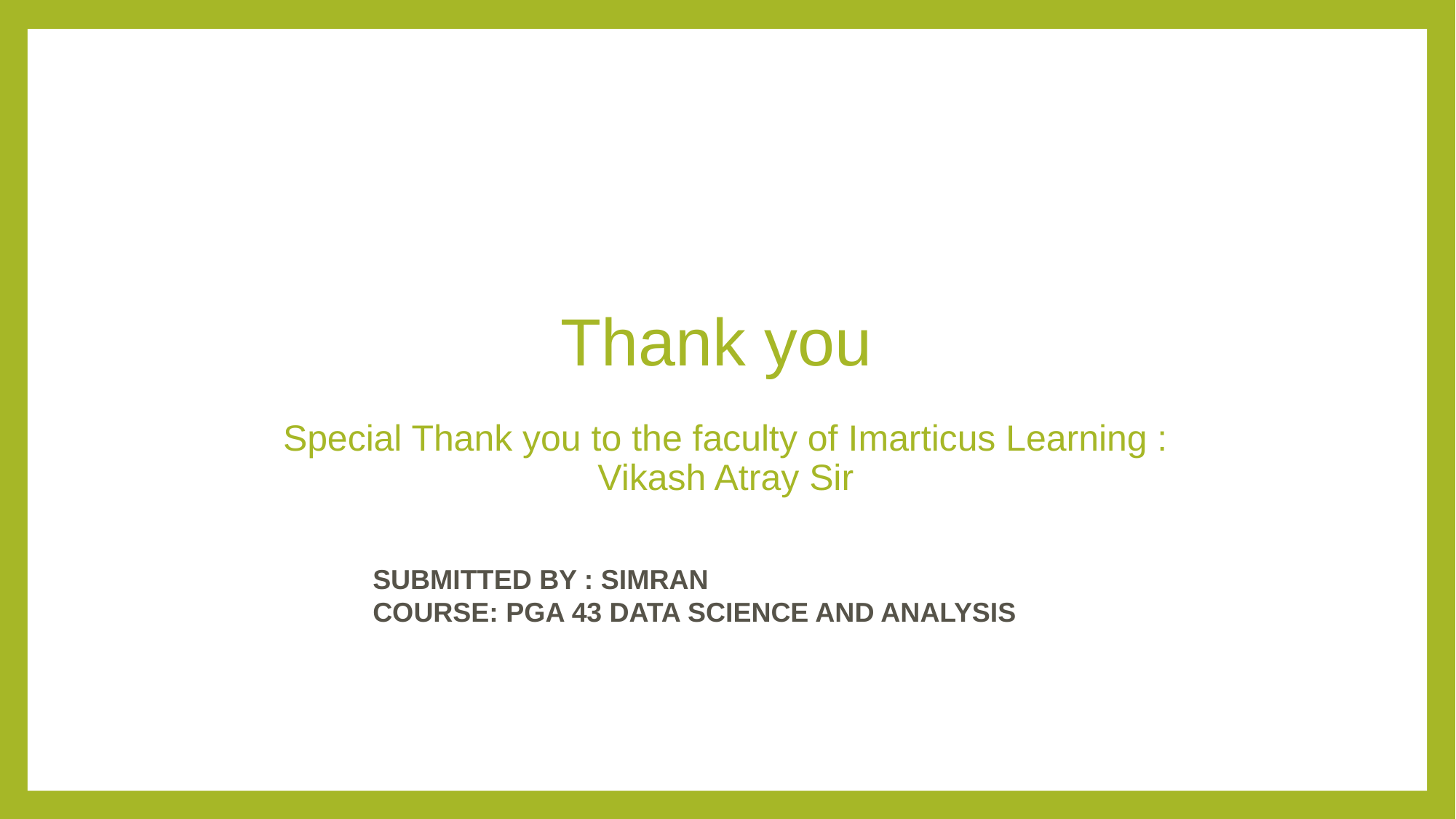

# Thank you Special Thank you to the faculty of Imarticus Learning : Vikash Atray Sir
SUBMITTED BY : SIMRAN
COURSE: PGA 43 DATA SCIENCE AND ANALYSIS